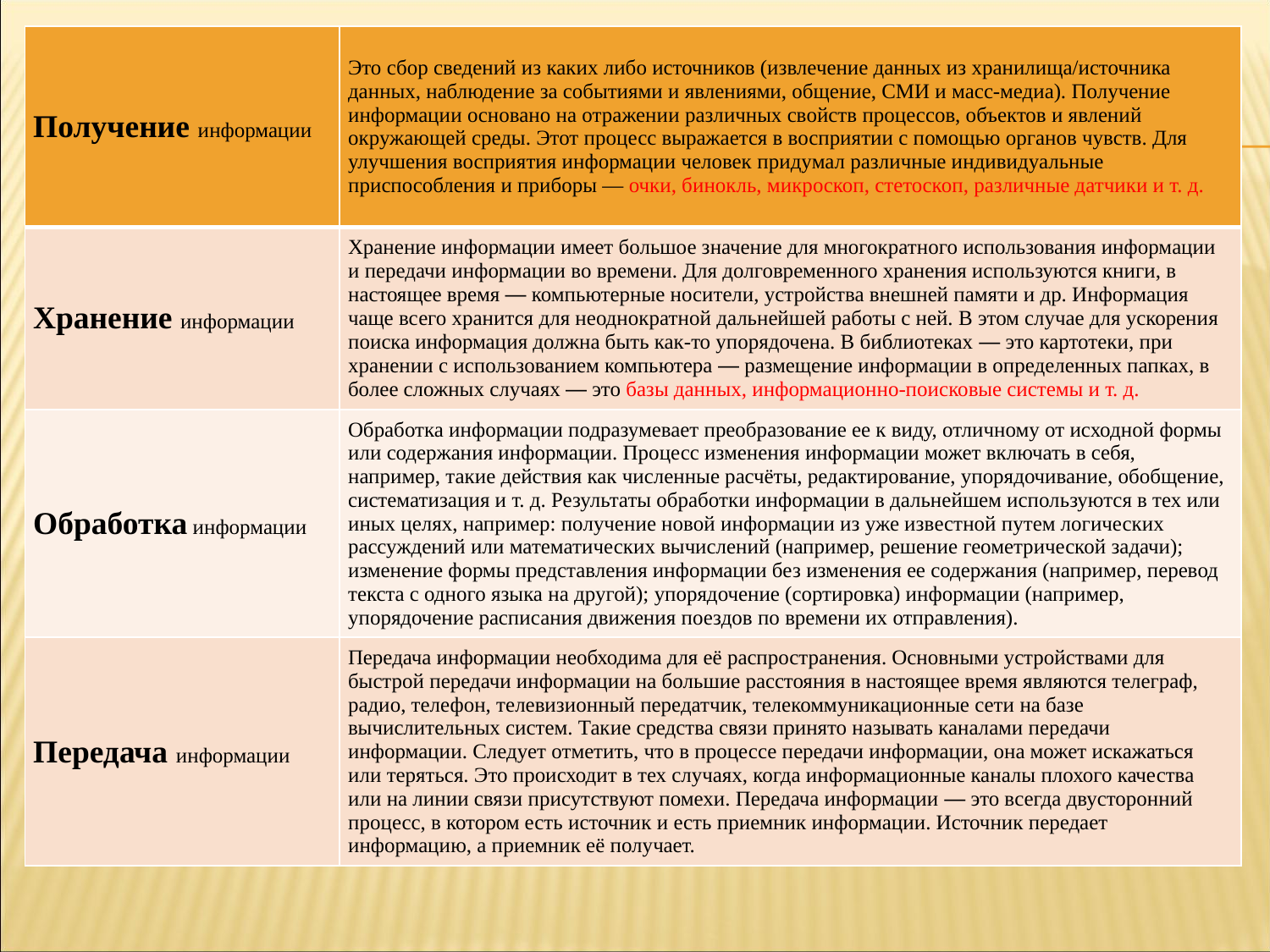

| Получение информации | Это сбор сведений из каких либо источников (извлечение данных из хранилища/источника данных, наблюдение за событиями и явлениями, общение, СМИ и масс-медиа). Получение информации основано на отражении различных свойств процессов, объектов и явлений окружающей среды. Этот процесс выражается в восприятии с помощью органов чувств. Для улучшения восприятия информации человек придумал различные индивидуальные приспособления и приборы — очки, бинокль, микроскоп, стетоскоп, различные датчики и т. д. |
| --- | --- |
| Хранение информации | Хранение информации имеет большое значение для многократного использования информации и передачи информации во времени. Для долговременного хранения используются книги, в настоящее время — компьютерные носители, устройства внешней памяти и др. Информация чаще всего хранится для неоднократной дальнейшей работы с ней. В этом случае для ускорения поиска информация должна быть как-то упорядочена. В библиотеках — это картотеки, при хранении с использованием компьютера — размещение информации в определенных папках, в более сложных случаях — это базы данных, информационно-поисковые системы и т. д. |
| Обработка информации | Обработка информации подразумевает преобразование ее к виду, отличному от исходной формы или содержания информации. Процесс изменения информации может включать в себя, например, такие действия как численные расчёты, редактирование, упорядочивание, обобщение, систематизация и т. д. Результаты обработки информации в дальнейшем используются в тех или иных целях, например: получение новой информации из уже известной путем логических рассуждений или математических вычислений (например, решение геометрической задачи); изменение формы представления информации без изменения ее содержания (например, перевод текста с одного языка на другой); упорядочение (сортировка) информации (например, упорядочение расписания движения поездов по времени их отправления). |
| Передача информации | Передача информации необходима для её распространения. Основными устройствами для быстрой передачи информации на большие расстояния в настоящее время являются телеграф, радио, телефон, телевизионный передатчик, телекоммуникационные сети на базе вычислительных систем. Такие средства связи принято называть каналами передачи информации. Следует отметить, что в процессе передачи информации, она может искажаться или теряться. Это происходит в тех случаях, когда информационные каналы плохого качества или на линии связи присутствуют помехи. Передача информации — это всегда двусторонний процесс, в котором есть источник и есть приемник информации. Источник передает информацию, а приемник её получает. |